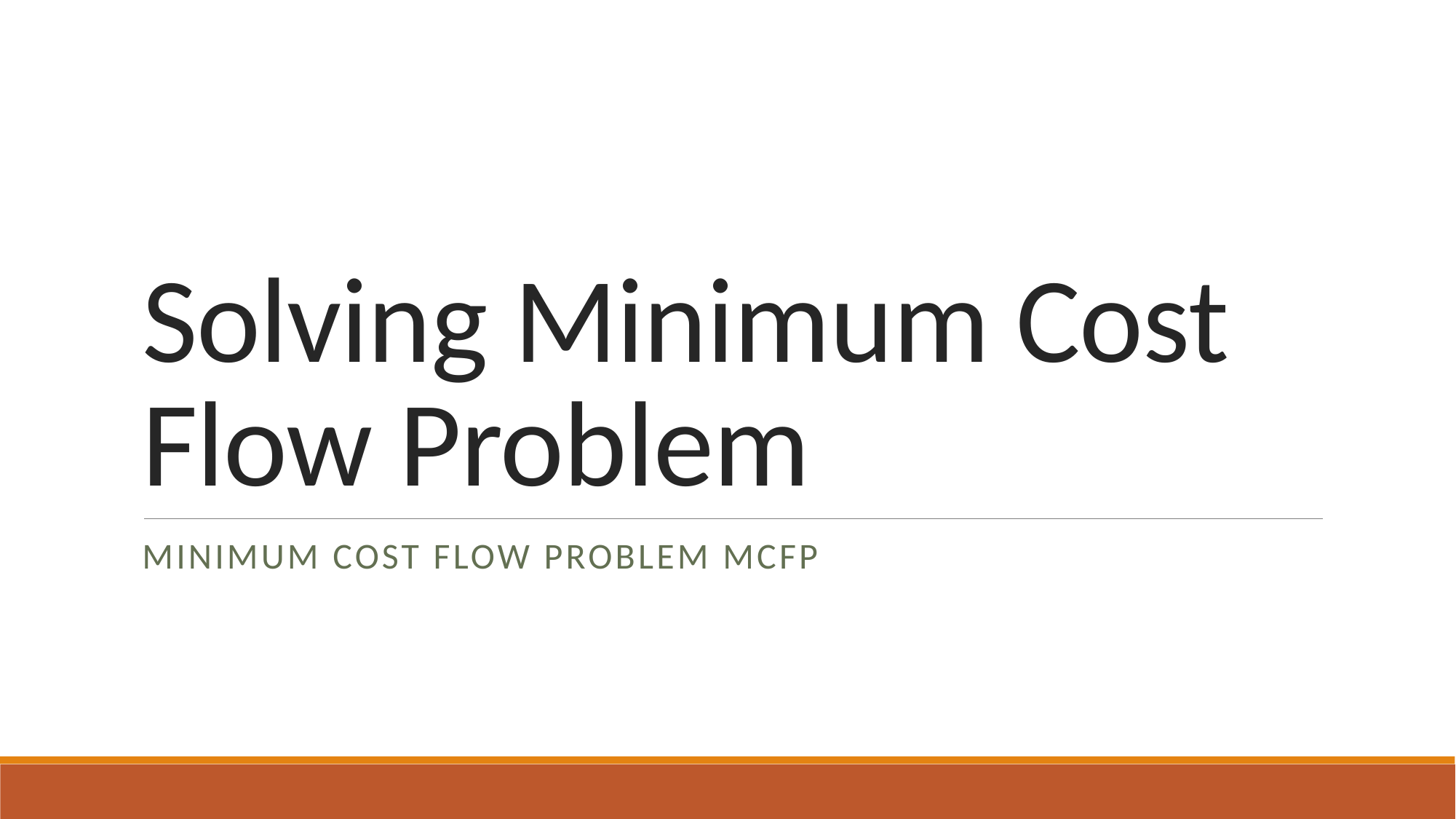

# Solving Minimum Cost Flow Problem
Minimum Cost Flow Problem MCFP